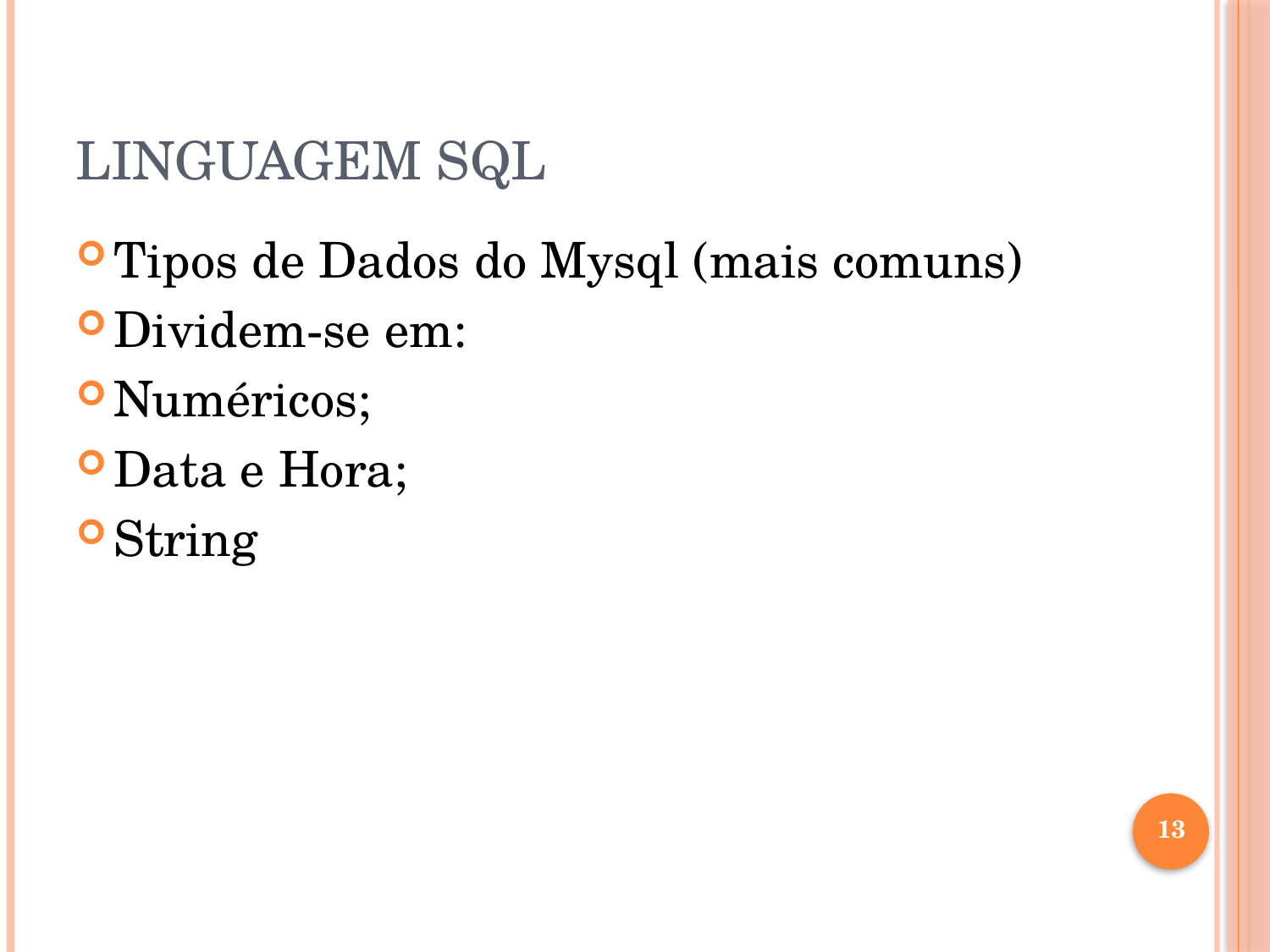

# Linguagem SQL
Tipos de Dados do Mysql (mais comuns)
Dividem-se em:
Numéricos;
Data e Hora;
String

13